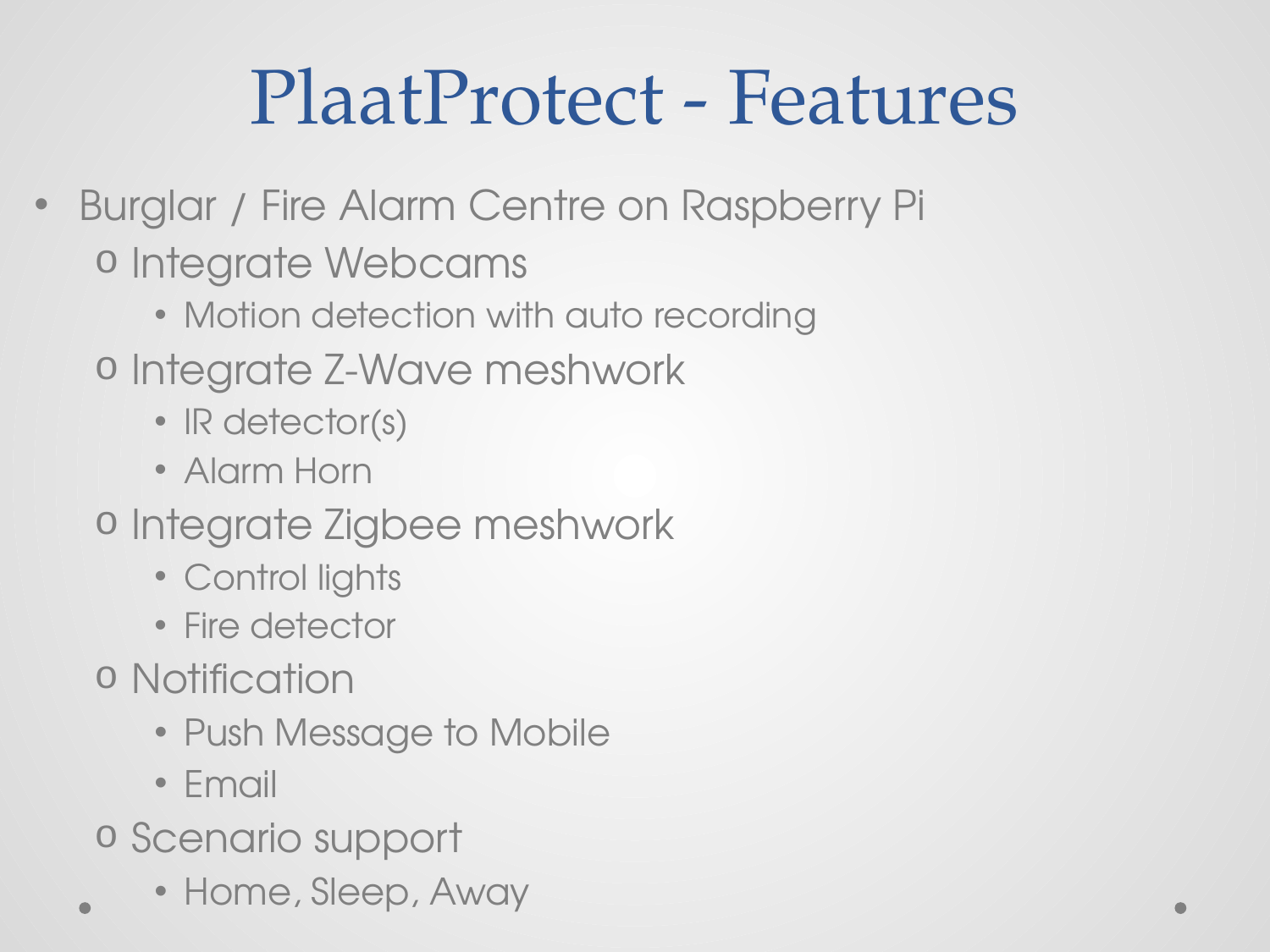

# PlaatProtect - Features

Burglar / Fire Alarm Centre on Raspberry Pi
Integrate Webcams
Motion detection with auto recording
Integrate Z-Wave meshwork
IR detector(s)
Alarm Horn
Integrate Zigbee meshwork
Control lights
Fire detector
Notification
Push Message to Mobile
Email
Scenario support
Home, Sleep, Away